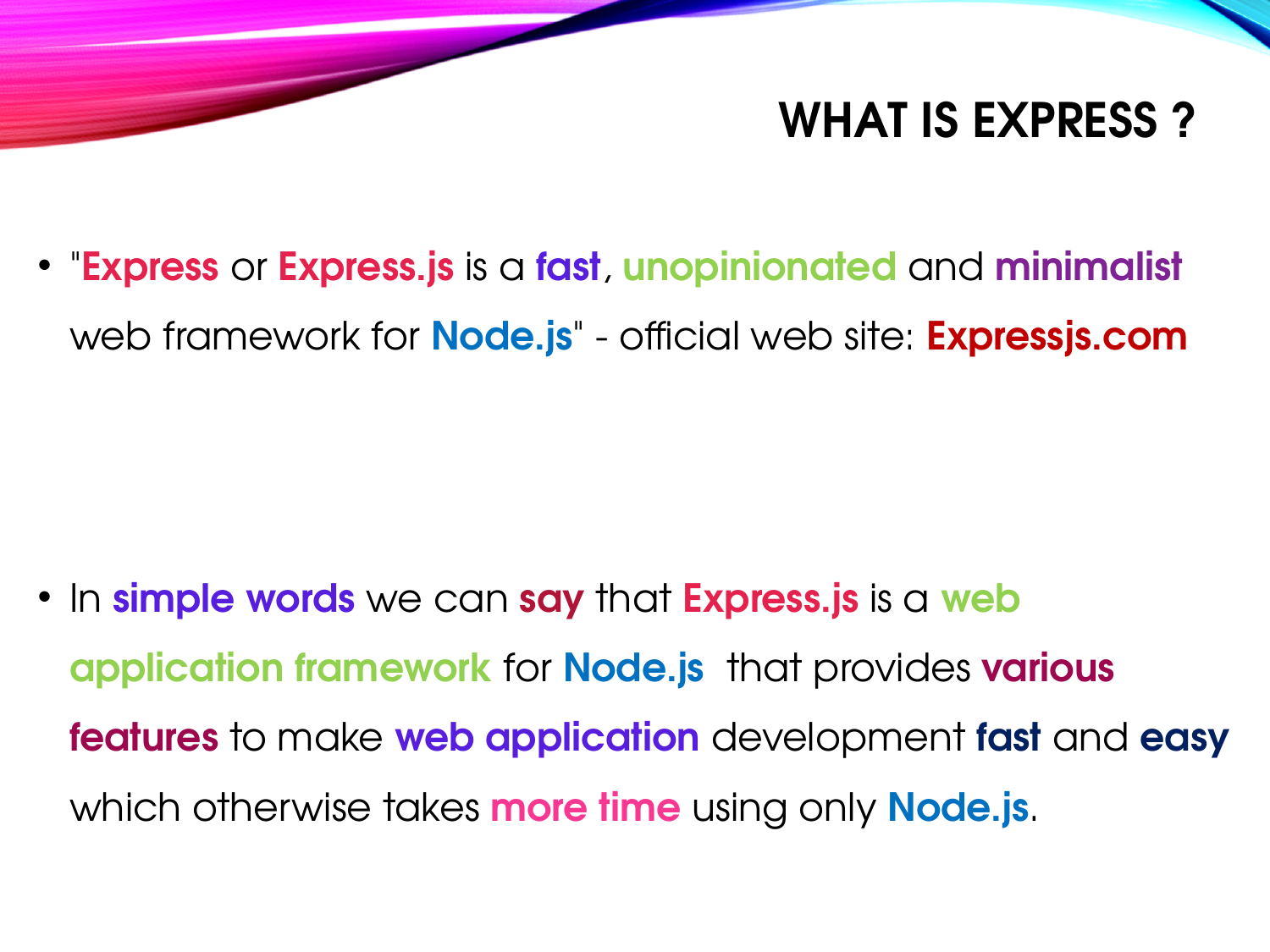

# What is express ?
"Express or Express.js is a fast, unopinionated and minimalist web framework for Node.js" - official web site: Expressjs.com

In simple words we can say that Express.js is a web application framework for Node.js  that provides various features to make web application development fast and easy which otherwise takes more time using only Node.js.